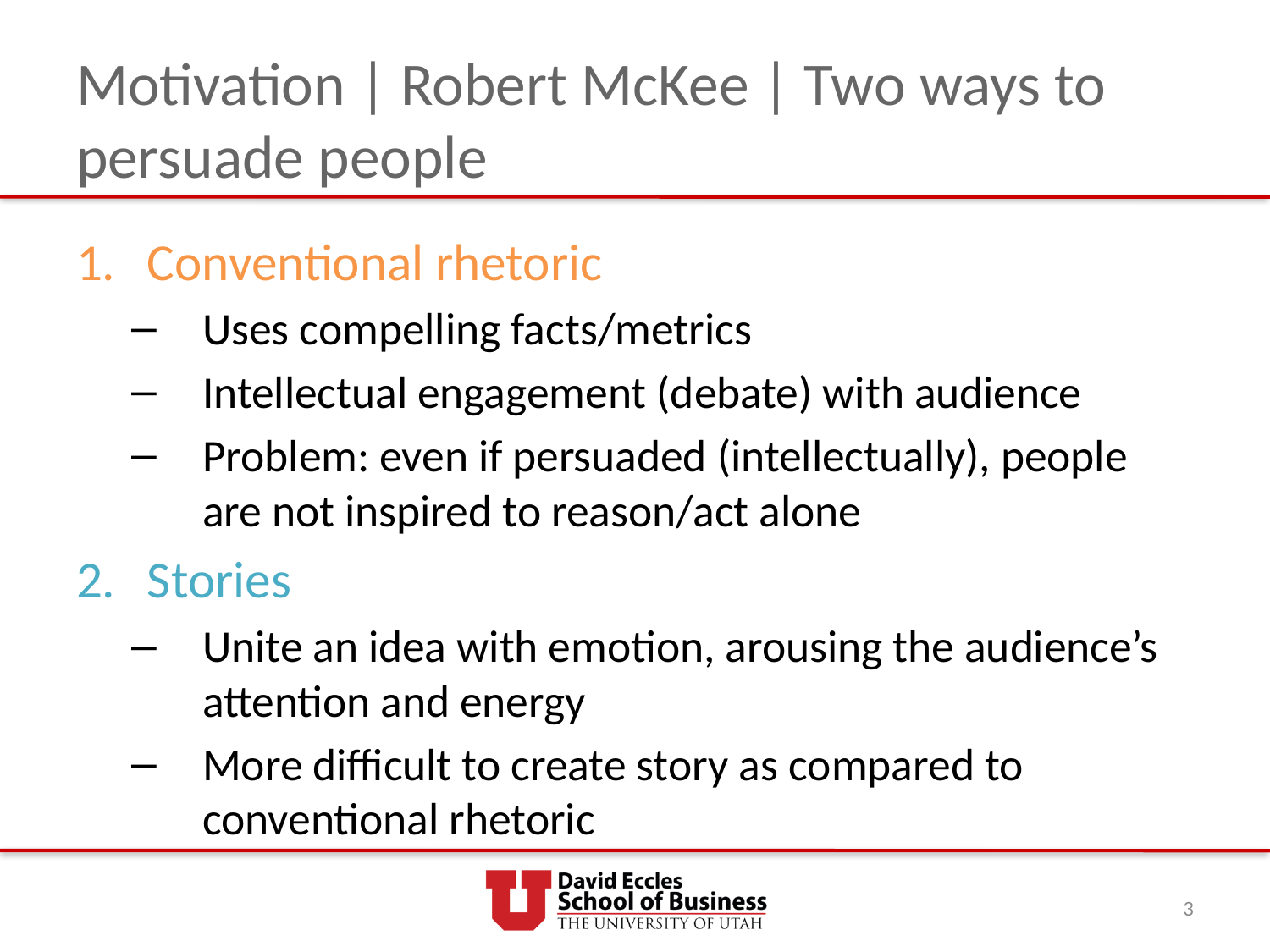

# Motivation | Robert McKee | Two ways to persuade people
Conventional rhetoric
Uses compelling facts/metrics
Intellectual engagement (debate) with audience
Problem: even if persuaded (intellectually), people are not inspired to reason/act alone
Stories
Unite an idea with emotion, arousing the audience’s attention and energy
More difficult to create story as compared to conventional rhetoric
3